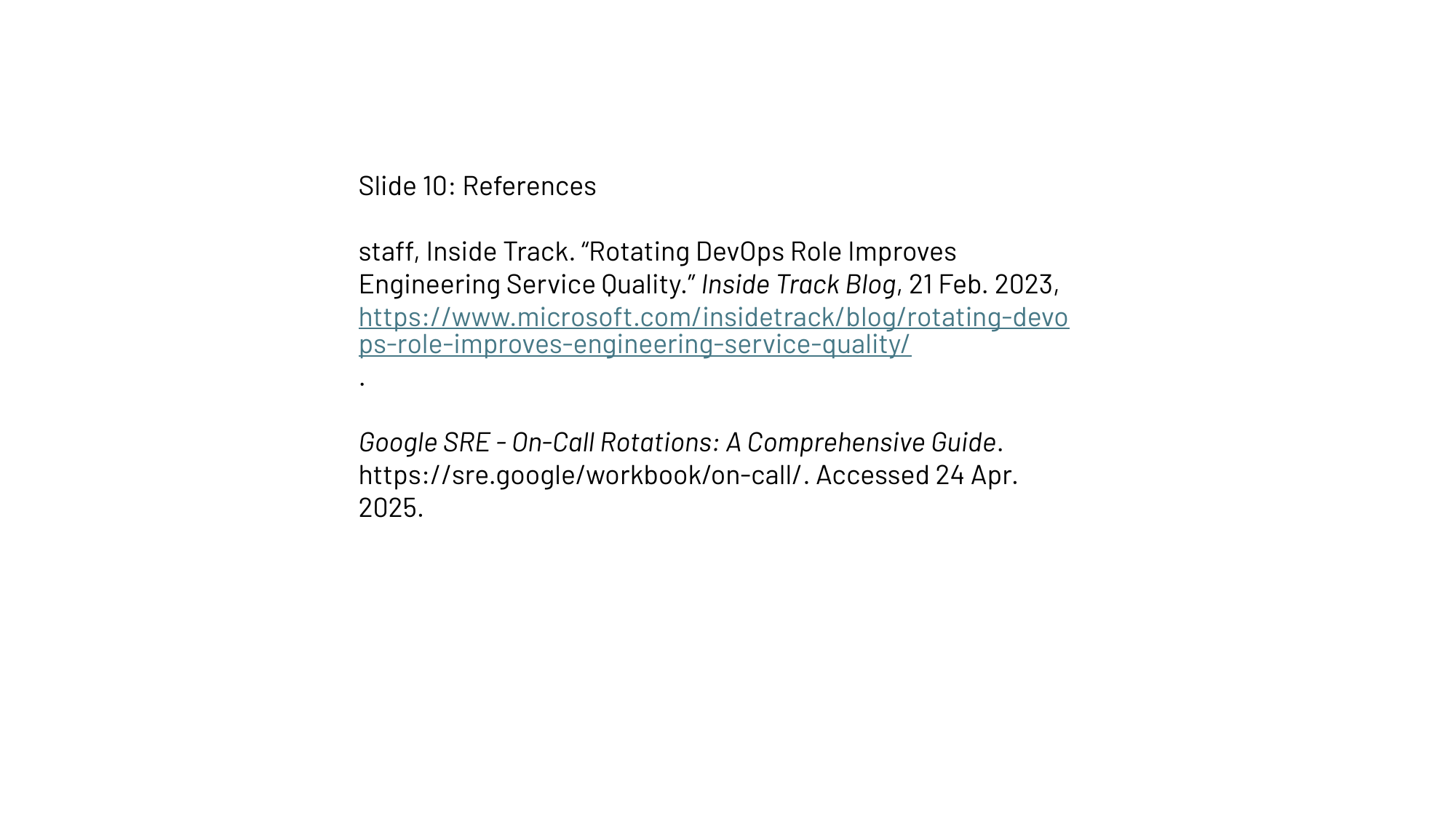

Slide 10: References

staff, Inside Track. “Rotating DevOps Role Improves Engineering Service Quality.” Inside Track Blog, 21 Feb. 2023, https://www.microsoft.com/insidetrack/blog/rotating-devops-role-improves-engineering-service-quality/.

Google SRE - On-Call Rotations: A Comprehensive Guide. https://sre.google/workbook/on-call/. Accessed 24 Apr. 2025.